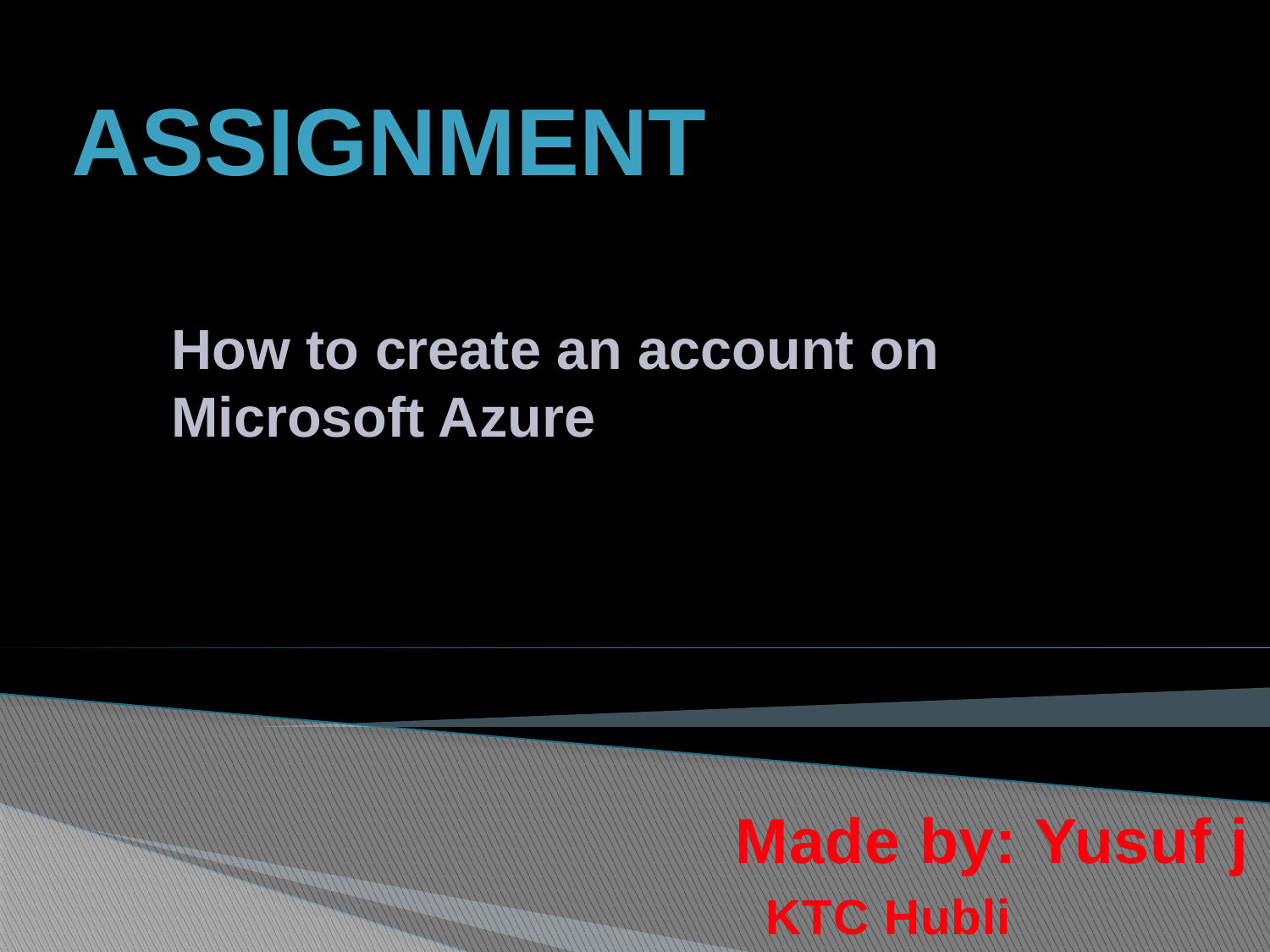

ASSIGNMENT
How to create an account on Microsoft Azure
Made by: Yusuf j
KTC Hubli